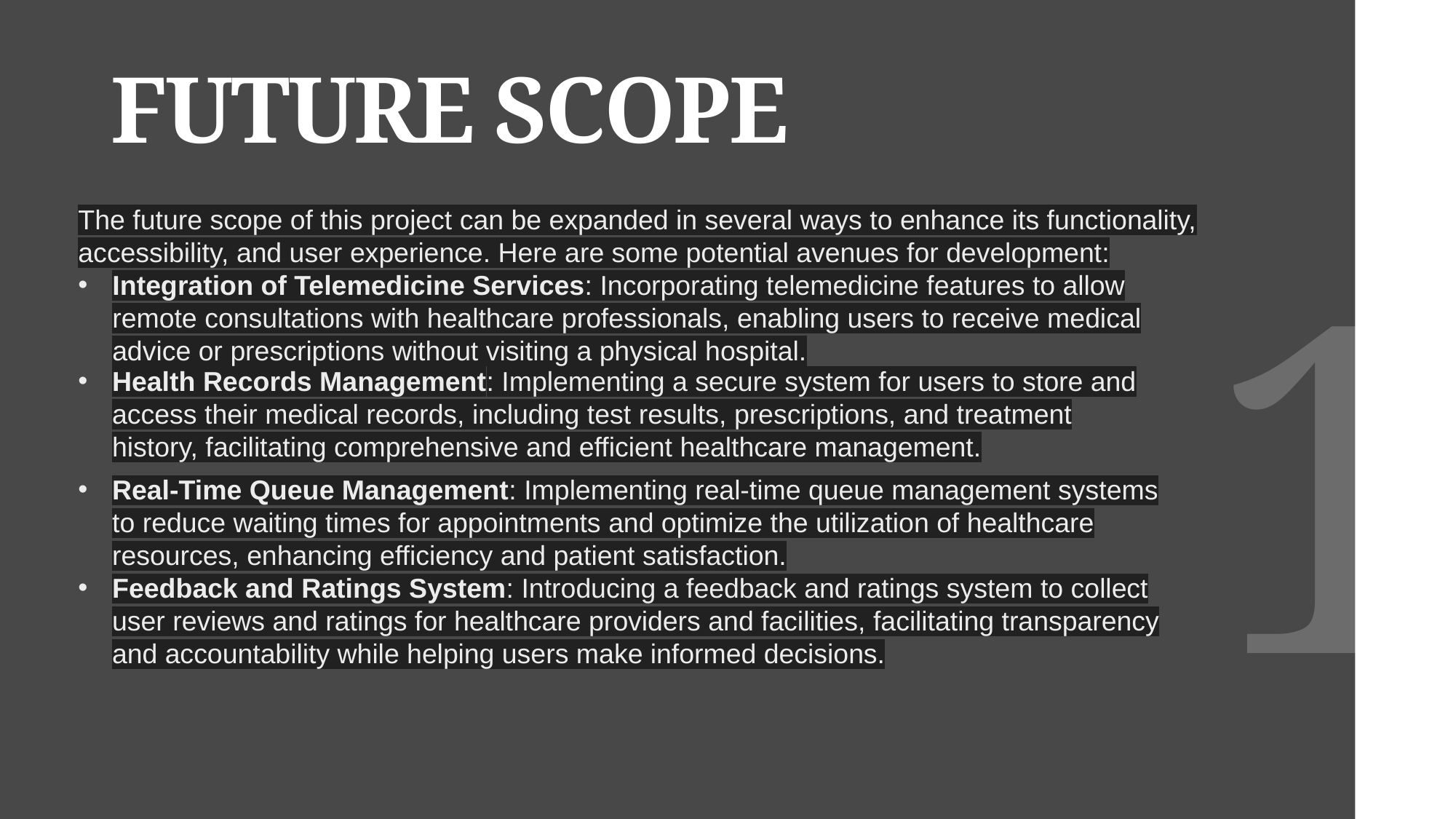

# FUTURE SCOPE
The future scope of this project can be expanded in several ways to enhance its functionality, accessibility, and user experience. Here are some potential avenues for development:
Integration of Telemedicine Services: Incorporating telemedicine features to allow remote consultations with healthcare professionals, enabling users to receive medical advice or prescriptions without visiting a physical hospital.
Health Records Management: Implementing a secure system for users to store and access their medical records, including test results, prescriptions, and treatment history, facilitating comprehensive and efficient healthcare management.
Real-Time Queue Management: Implementing real-time queue management systems to reduce waiting times for appointments and optimize the utilization of healthcare resources, enhancing efficiency and patient satisfaction.
Feedback and Ratings System: Introducing a feedback and ratings system to collect user reviews and ratings for healthcare providers and facilities, facilitating transparency and accountability while helping users make informed decisions.
1